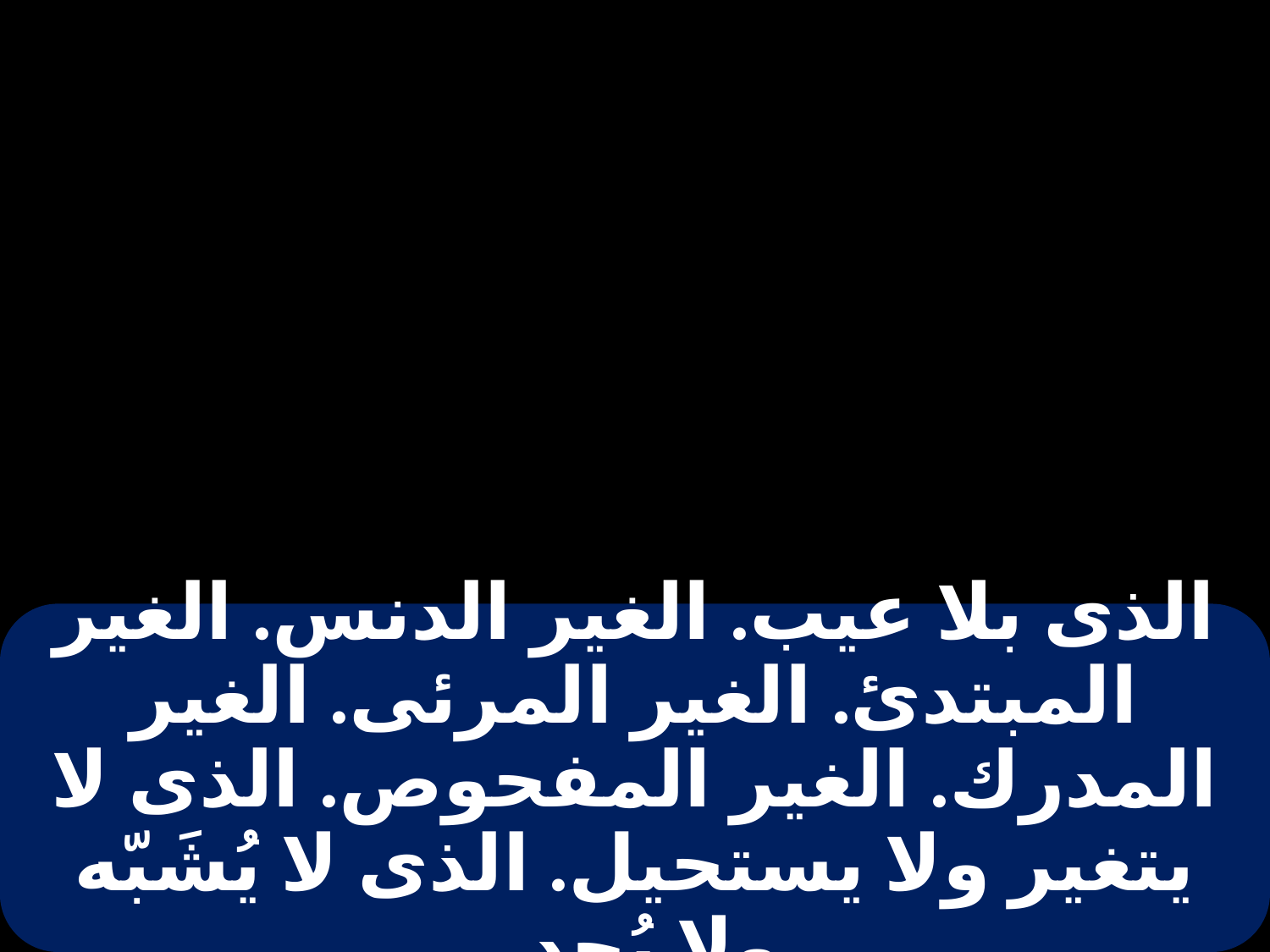

# الذى بلا عيب. الغير الدنس. الغير المبتدئ. الغير المرئى. الغير المدرك. الغير المفحوص. الذى لا يتغير ولا يستحيل. الذى لا يُشَبّه ولا يُحد.